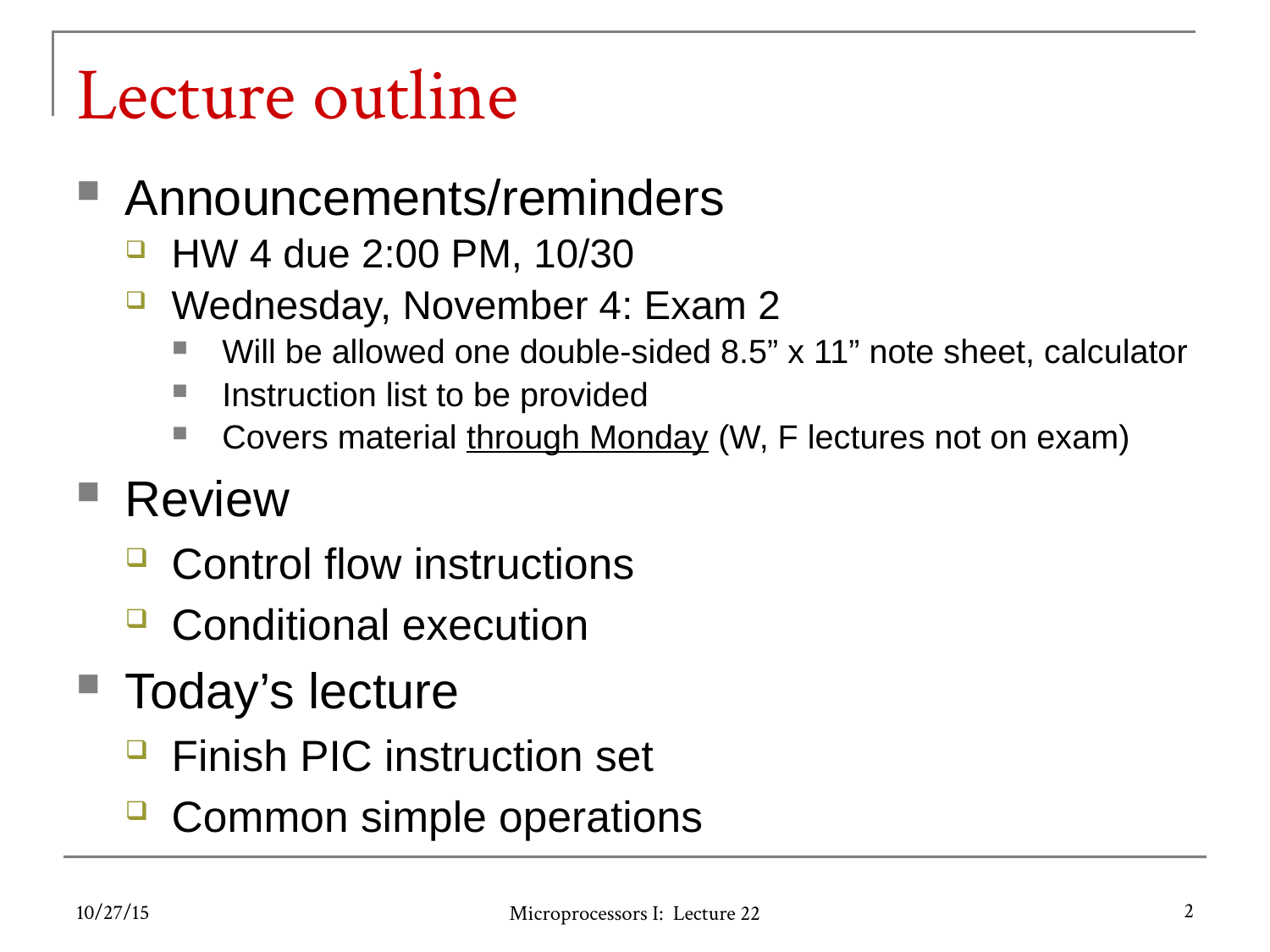

# Lecture outline
Announcements/reminders
HW 4 due 2:00 PM, 10/30
Wednesday, November 4: Exam 2
Will be allowed one double-sided 8.5” x 11” note sheet, calculator
Instruction list to be provided
Covers material through Monday (W, F lectures not on exam)
Review
Control flow instructions
Conditional execution
Today’s lecture
Finish PIC instruction set
Common simple operations

10/27/15
2
Microprocessors I:  Lecture 22